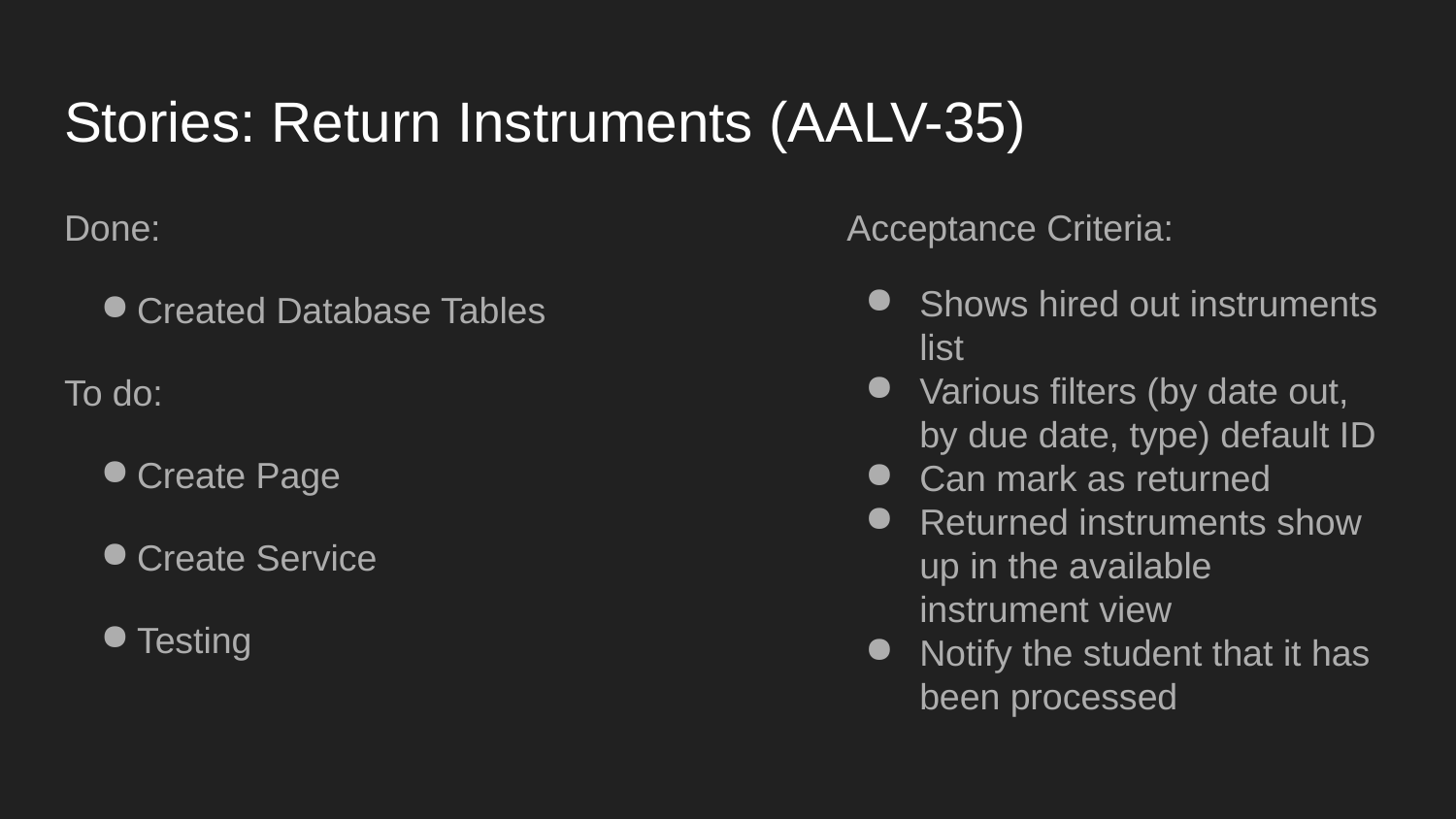

# Stories: Return Instruments (AALV-35)
Done:
Created Database Tables
To do:
Create Page
Create Service
Testing
Acceptance Criteria:
Shows hired out instruments list
Various filters (by date out, by due date, type) default ID
Can mark as returned
Returned instruments show up in the available instrument view
Notify the student that it has been processed